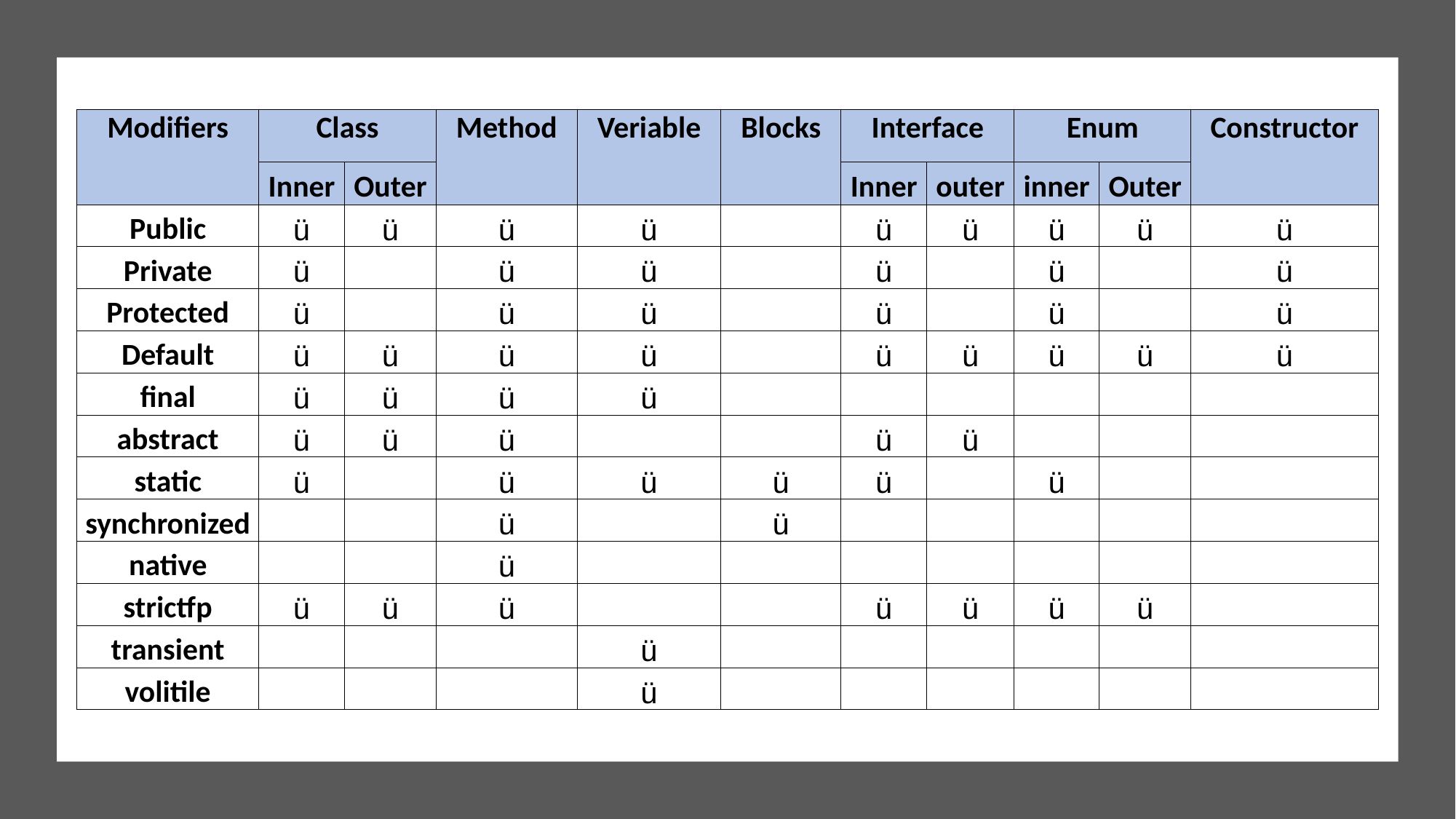

| Modifiers | Class |  | Method | Veriable | Blocks | Interface |  | Enum |  | Constructor |
| --- | --- | --- | --- | --- | --- | --- | --- | --- | --- | --- |
|  | Inner | Outer |  |  |  | Inner | outer | inner | Outer |  |
| Public | ü | ü | ü | ü |  | ü | ü | ü | ü | ü |
| Private | ü |  | ü | ü |  | ü |  | ü |  | ü |
| Protected | ü |  | ü | ü |  | ü |  | ü |  | ü |
| Default | ü | ü | ü | ü |  | ü | ü | ü | ü | ü |
| final | ü | ü | ü | ü |  |  |  |  |  |  |
| abstract | ü | ü | ü |  |  | ü | ü |  |  |  |
| static | ü |  | ü | ü | ü | ü |  | ü |  |  |
| synchronized |  |  | ü |  | ü |  |  |  |  |  |
| native |  |  | ü |  |  |  |  |  |  |  |
| strictfp | ü | ü | ü |  |  | ü | ü | ü | ü |  |
| transient |  |  |  | ü |  |  |  |  |  |  |
| volitile |  |  |  | ü |  |  |  |  |  |  |